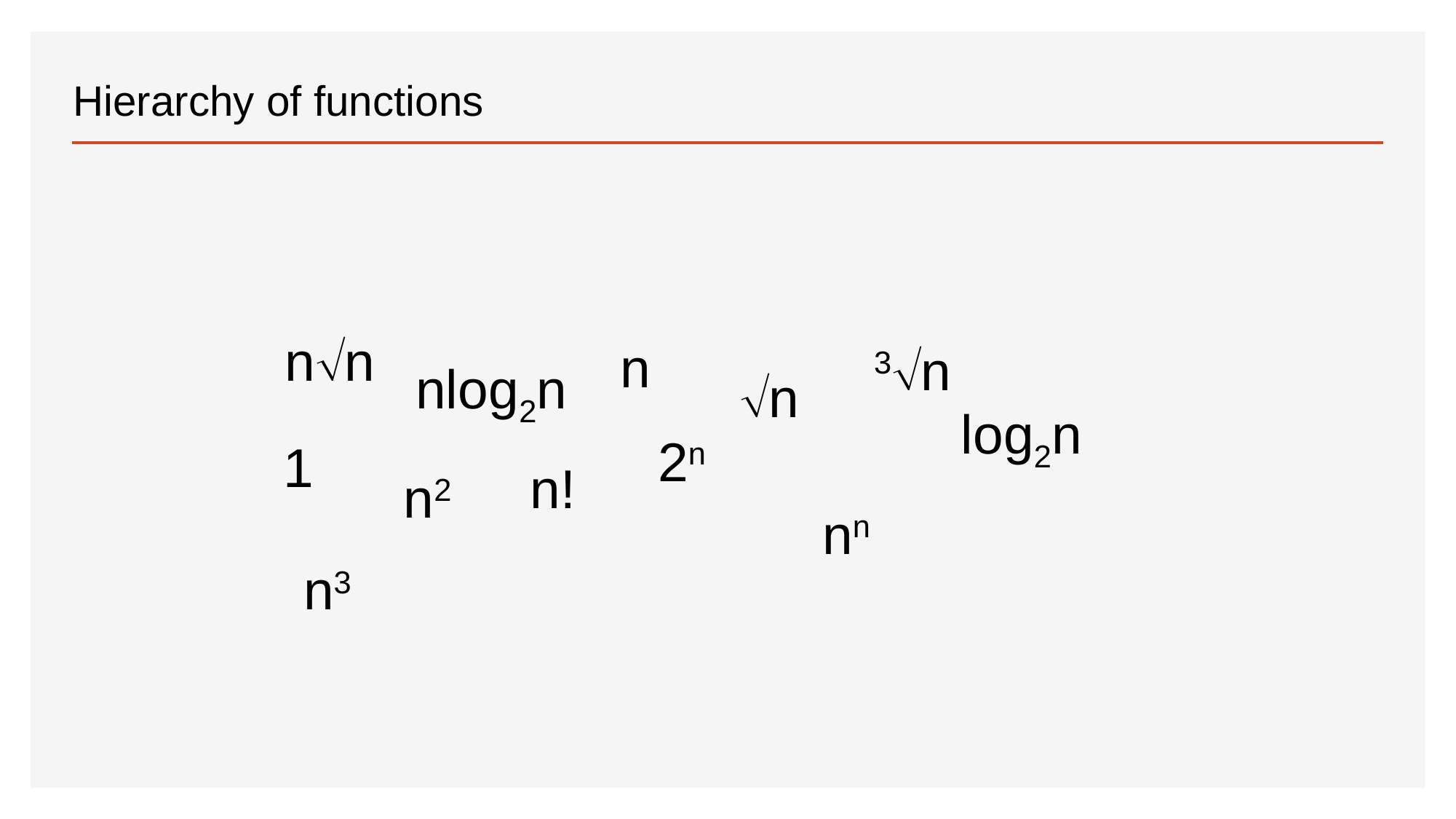

# Hierarchy of functions
n√n
n
 3√n
nlog2n
√n
log2n
2n
1
n!
n2
nn
n3